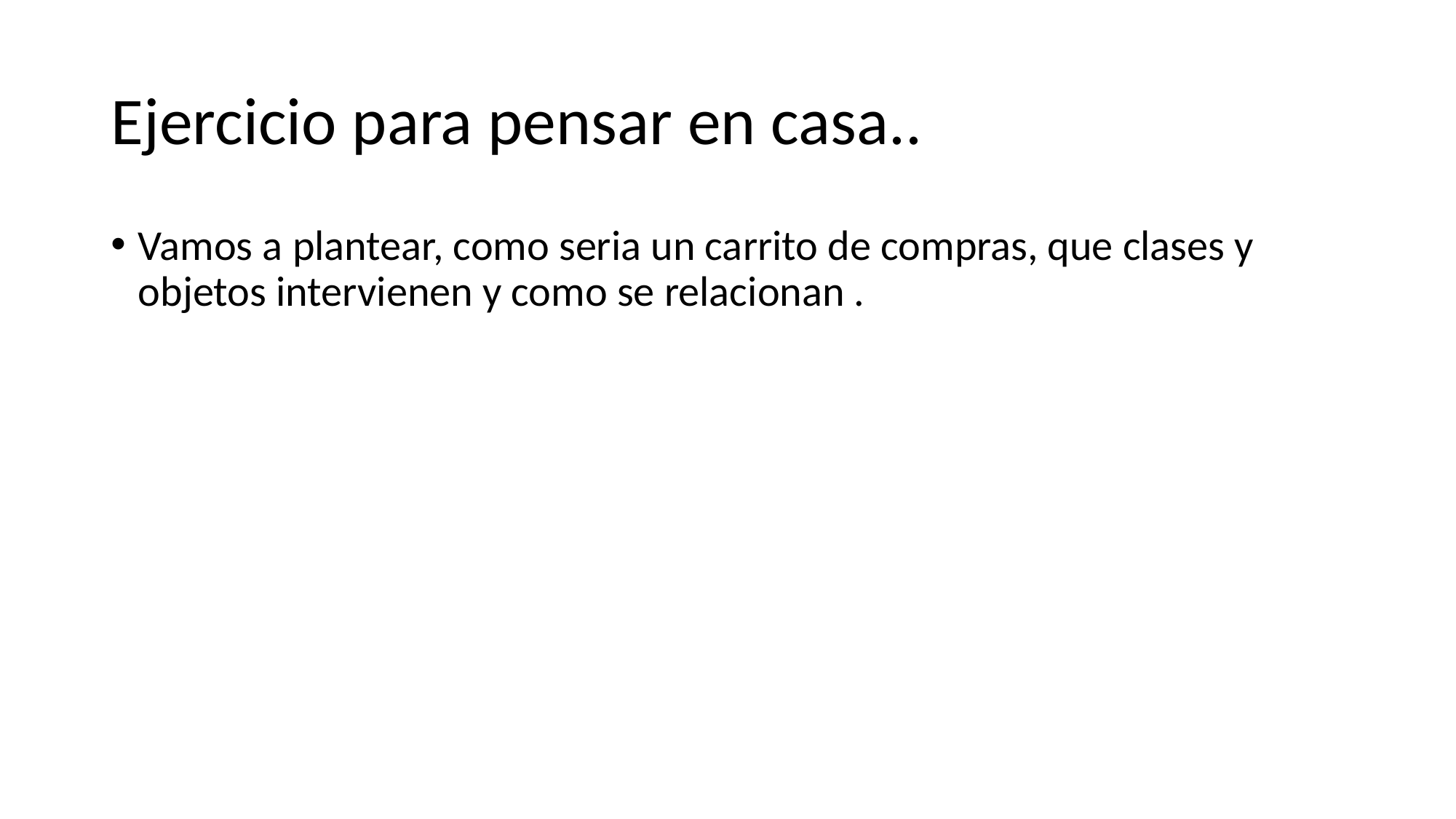

# Ejercicio para pensar en casa..
Vamos a plantear, como seria un carrito de compras, que clases y objetos intervienen y como se relacionan .